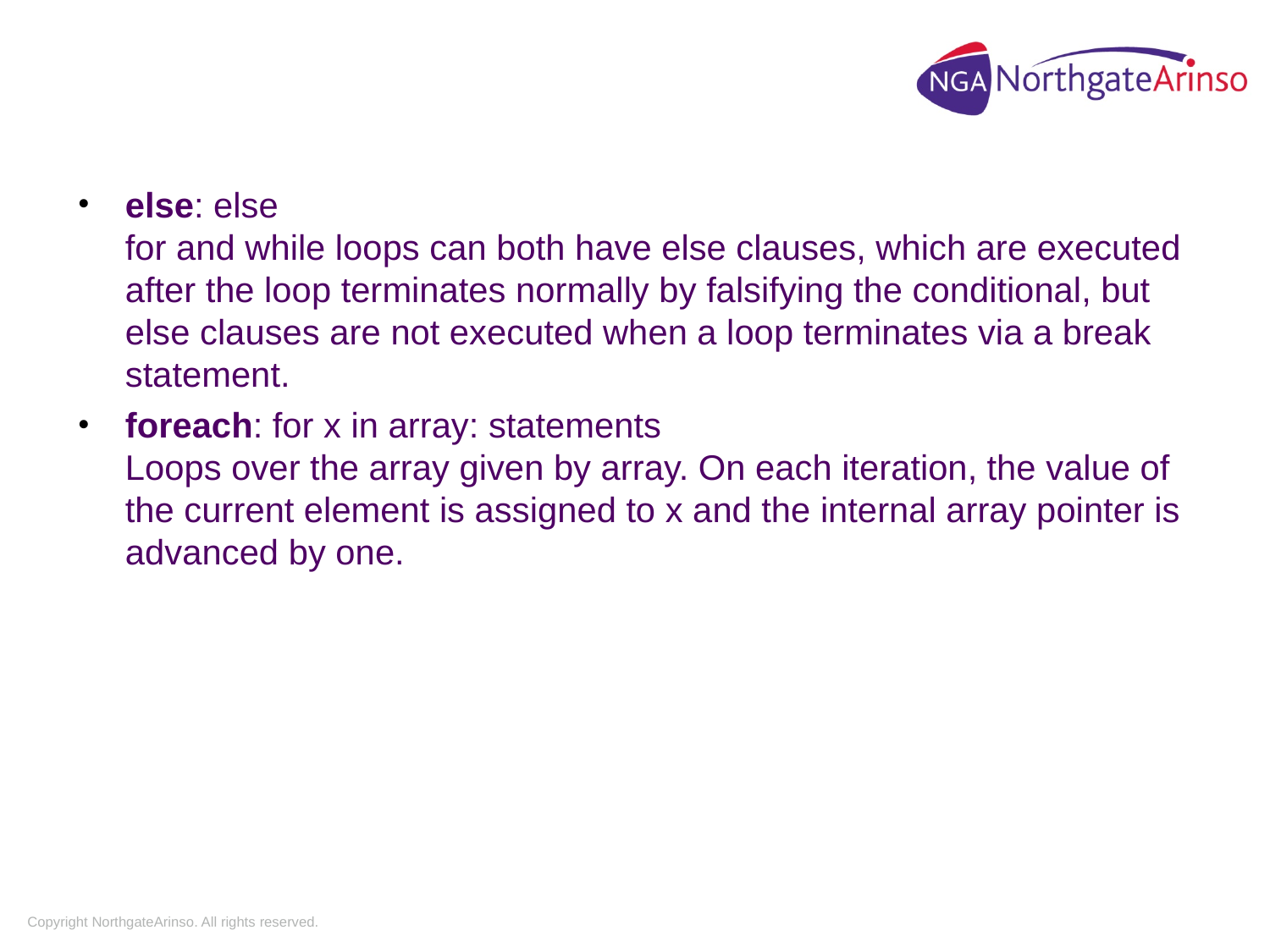

else: else
for and while loops can both have else clauses, which are executed after the loop terminates normally by falsifying the conditional, but else clauses are not executed when a loop terminates via a break statement.
foreach: for x in array: statements
Loops over the array given by array. On each iteration, the value of the current element is assigned to x and the internal array pointer is advanced by one.